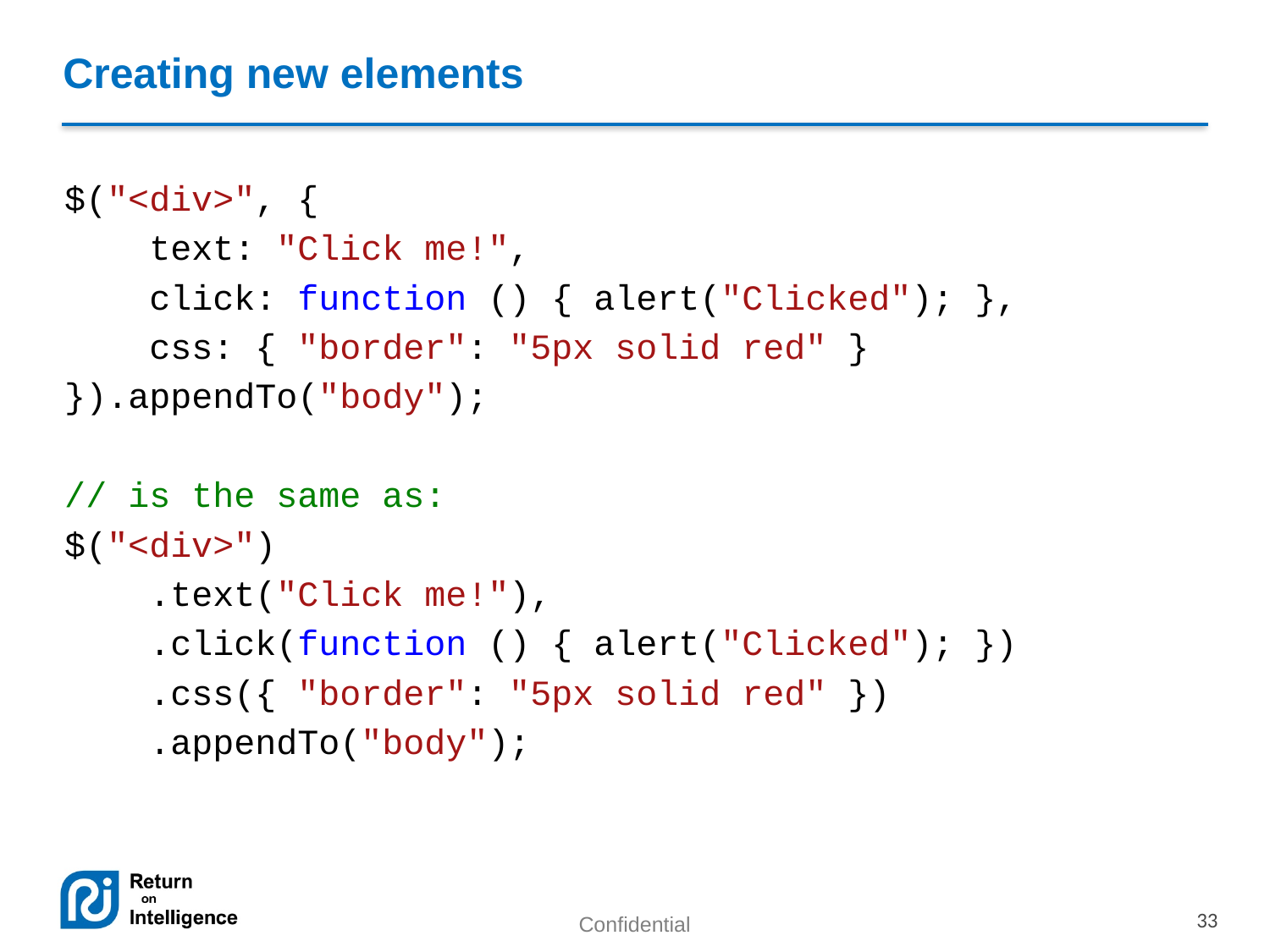

# Creating new elements
$("<div>", {
    text: "Click me!",
    click: function () { alert("Clicked"); },
    css: { "border": "5px solid red" }
}).appendTo("body");

// is the same as:
$("<div>")
    .text("Click me!"),
    .click(function () { alert("Clicked"); })
    .css({ "border": "5px solid red" })
    .appendTo("body");